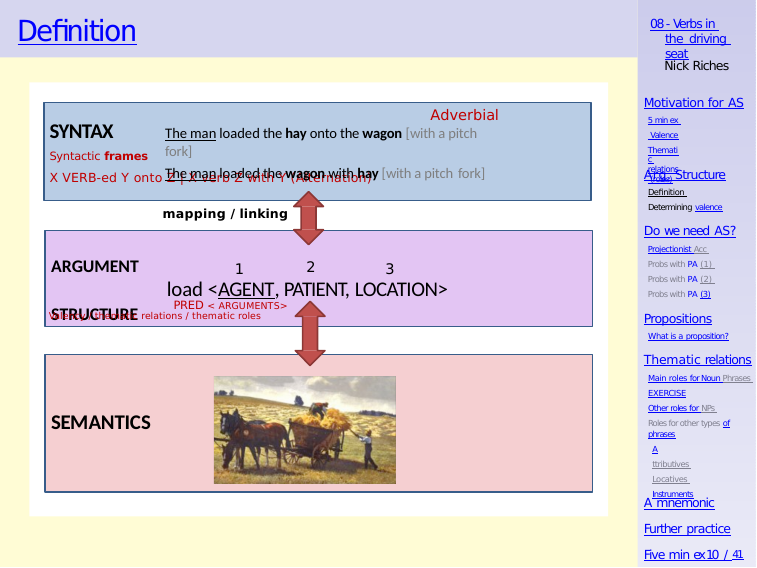

# Definition
08 - Verbs in the  driving seat
Nick Riches

Motivation for AS
5 min ex  Valence
Thematic relations (roles)
Adverbial
The man loaded the hay onto the wagon [with a pitch fork]
The man loaded the wagon with hay [with a pitch fork]

SYNTAX
Syntactic frames
Arg. Structure
Definition  Determining valence
X VERB-ed Y onto Z | X verb Z with Y (Alternation)

mapping / linking
Do we need AS?
Projectionist Acc  Probs with PA (1)  Probs with PA (2)  Probs with PA (3)

ARGUMENT  STRUCTURE
2
1	3
load <AGENT, PATIENT, LOCATION>
PRED < ARGUMENTS>
Propositions
What is a proposition?

Valency / thematic relations / thematic roles
Thematic relations
Main roles for Noun Phrases  EXERCISE
Other roles for NPs  Roles for other types of

SEMANTICS
phrases
Attributives  Locatives  Instruments
A mnemonic
Further practice
Five min ex10 / 41